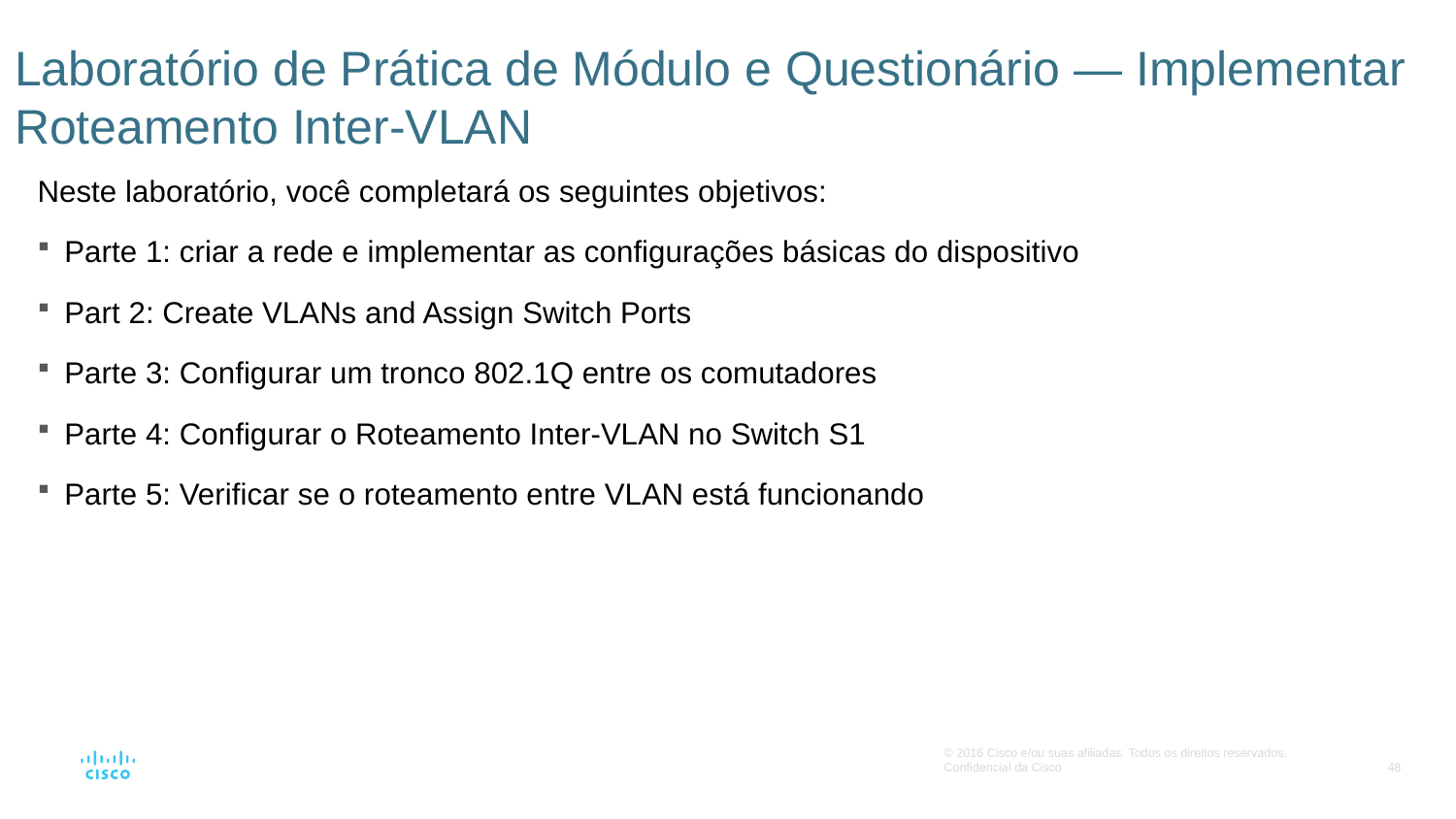

# Laboratório de Prática de Módulo e Questionário — Implementar Roteamento Inter-VLAN
Neste laboratório, você completará os seguintes objetivos:
Parte 1: criar a rede e implementar as configurações básicas do dispositivo
Part 2: Create VLANs and Assign Switch Ports
Parte 3: Configurar um tronco 802.1Q entre os comutadores
Parte 4: Configurar o Roteamento Inter-VLAN no Switch S1
Parte 5: Verificar se o roteamento entre VLAN está funcionando